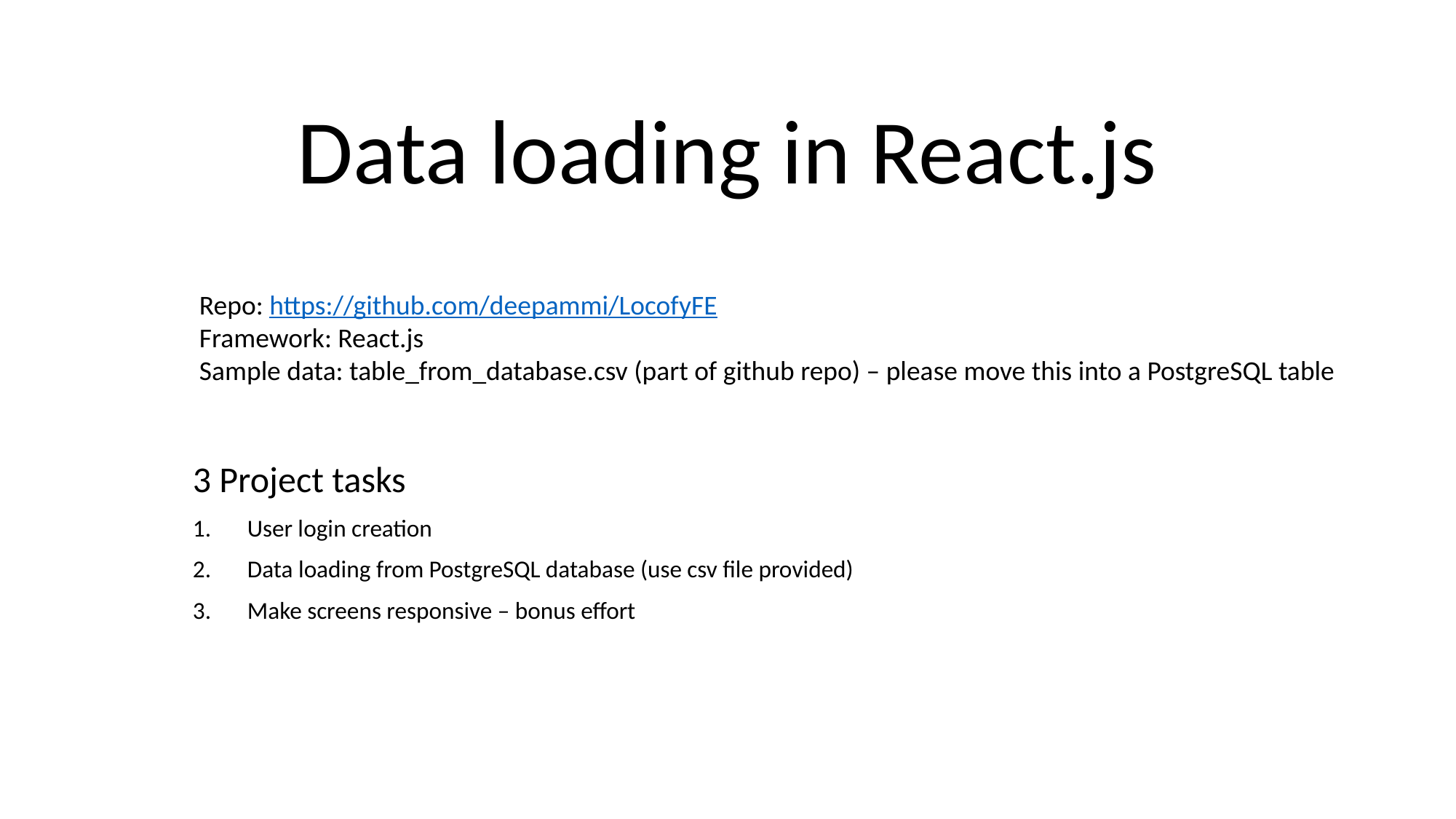

# Data loading in React.js
Repo: https://github.com/deepammi/LocofyFE
Framework: React.js
Sample data: table_from_database.csv (part of github repo) – please move this into a PostgreSQL table
3 Project tasks
User login creation
Data loading from PostgreSQL database (use csv file provided)
Make screens responsive – bonus effort